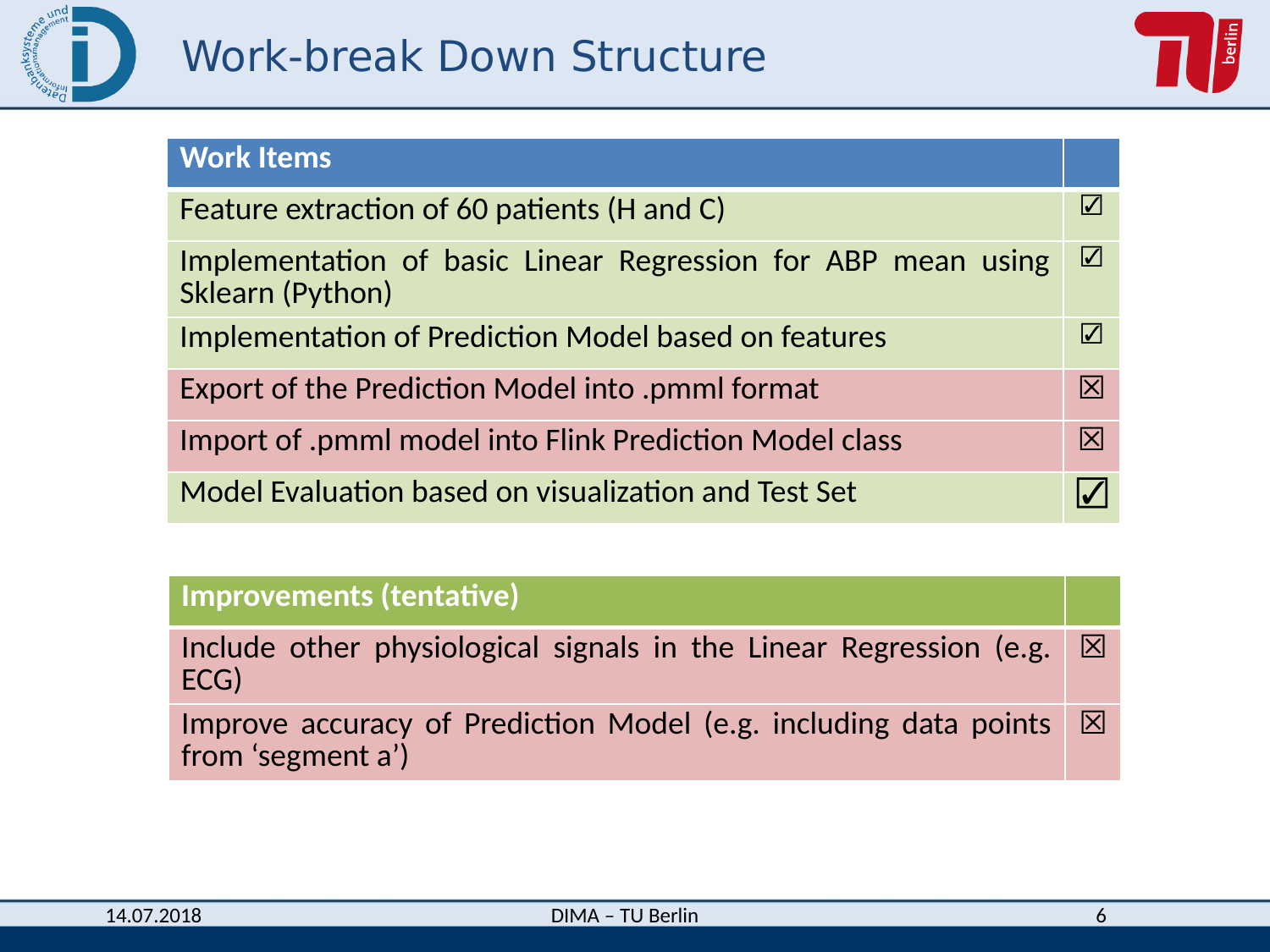

# Work-break Down Structure
| Work Items |  |
| --- | --- |
| Feature extraction of 60 patients (H and C) | ☑ |
| Implementation of basic Linear Regression for ABP mean using Sklearn (Python) | ☑ |
| Implementation of Prediction Model based on features | ☑ |
| Export of the Prediction Model into .pmml format | ☒ |
| Import of .pmml model into Flink Prediction Model class | ☒ |
| Model Evaluation based on visualization and Test Set | ☑ |
| Improvements (tentative) |  |
| --- | --- |
| Include other physiological signals in the Linear Regression (e.g. ECG) | ☒ |
| Improve accuracy of Prediction Model (e.g. including data points from ‘segment a’) | ☒ |